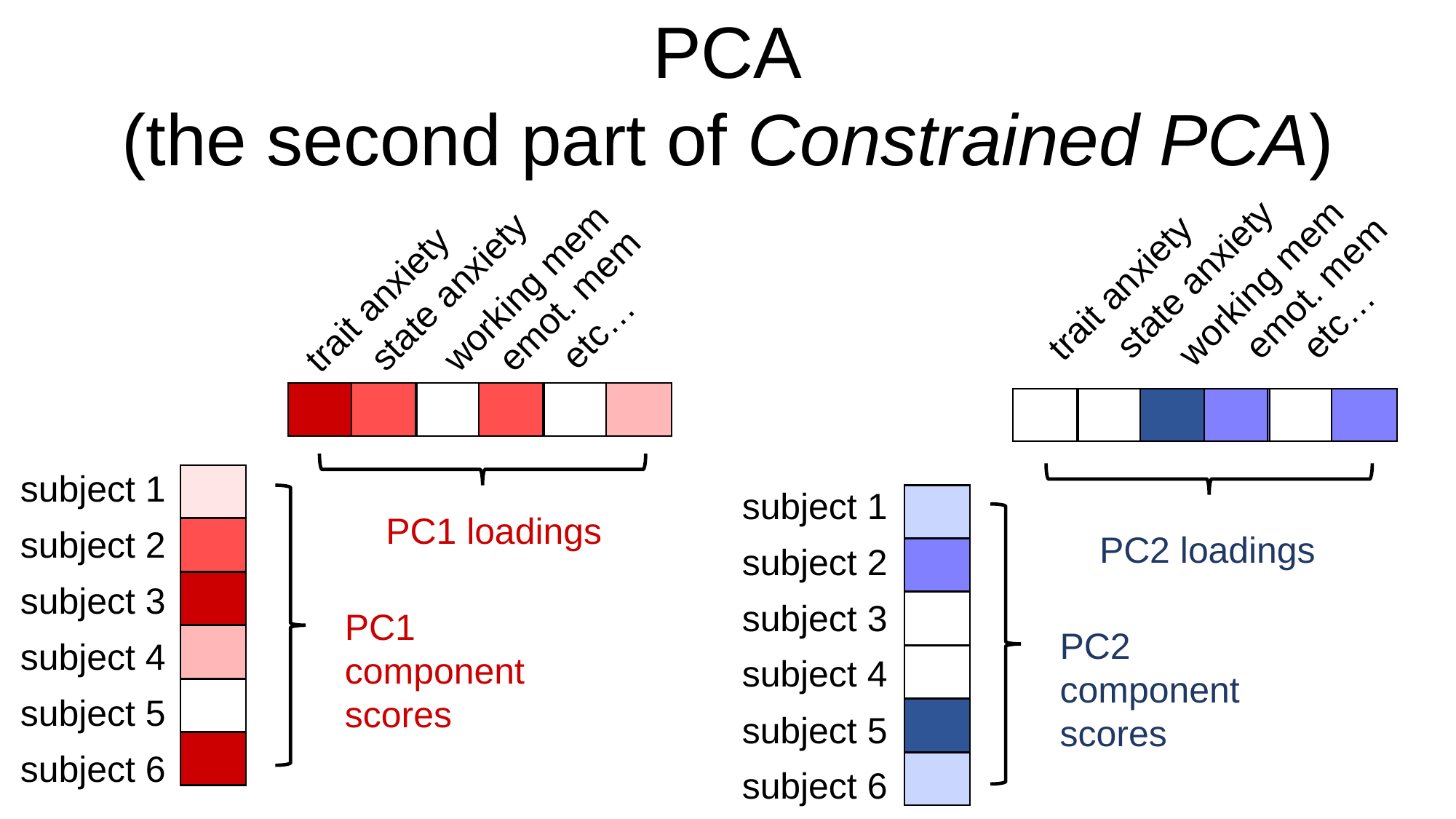

PCA
(the second part of Constrained PCA)
state anxiety
working mem
trait anxiety
emot. mem
etc…
working mem
state anxiety
trait anxiety
emot. mem
etc…

subject 1
subject 2
subject 3
subject 4
subject 5
subject 6

subject 1
subject 2
subject 3
subject 4
subject 5
subject 6

PC1 loadings

PC2 loadings
PC1 component scores
PC2 component scores